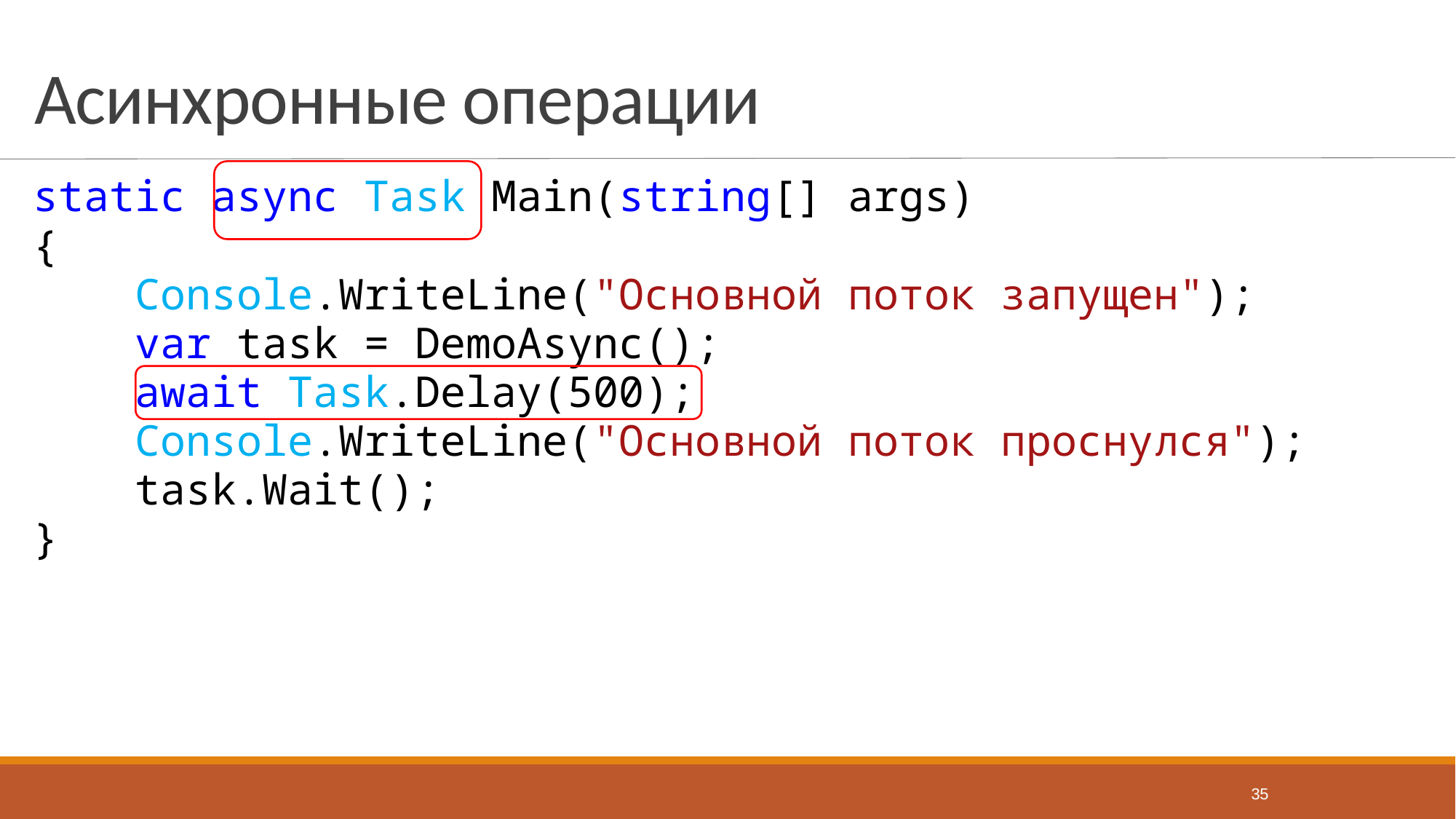

# Асинхронные операции

static async Task Main(string[] args)
{
    Console.WriteLine("Основной поток запущен");
    var task = DemoAsync();
    await Task.Delay(500);
    Console.WriteLine("Основной поток проснулся");
    task.Wait();
}

35